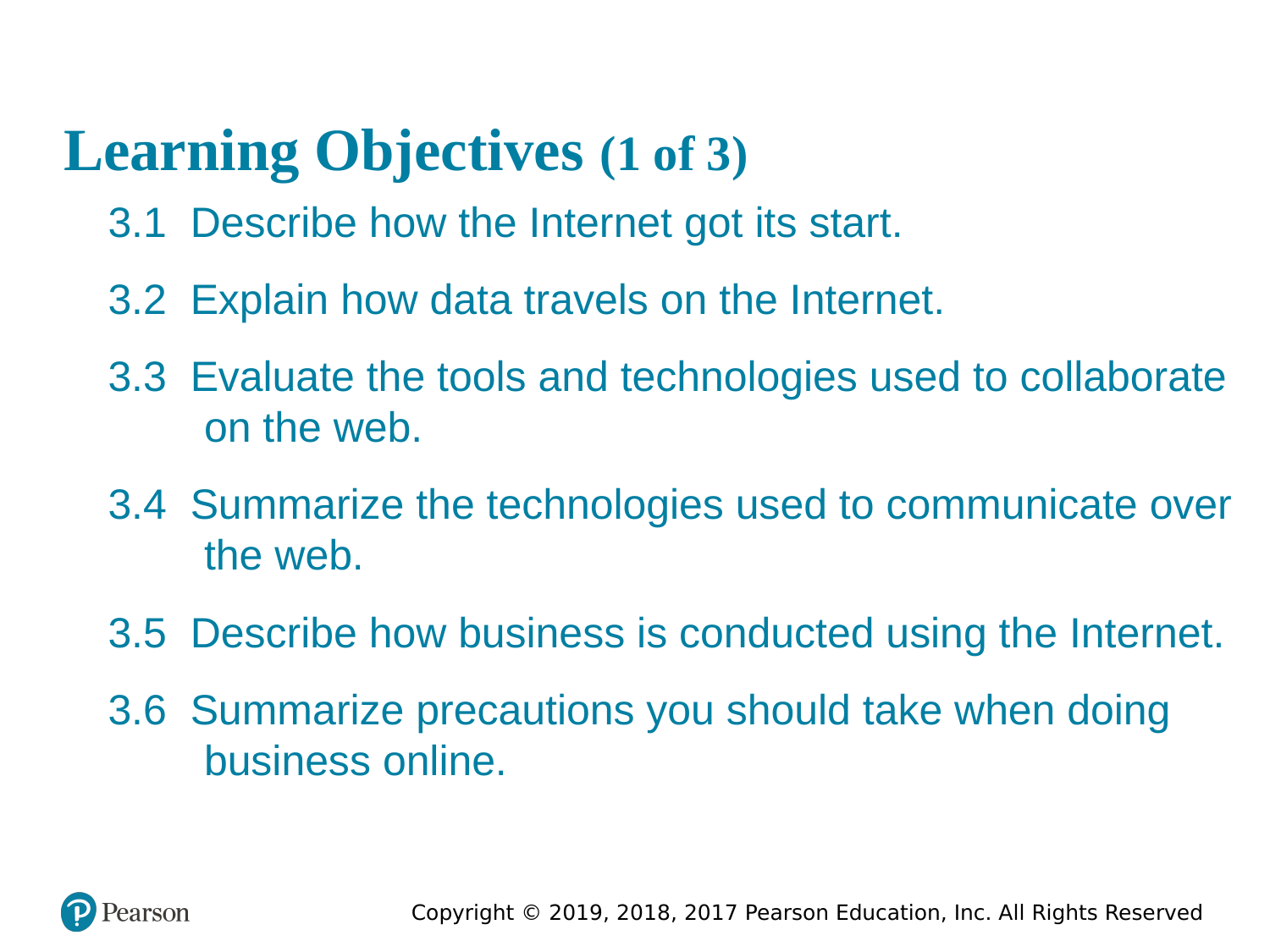

# Learning Objectives (1 of 3)
3.1  Describe how the Internet got its start.
3.2  Explain how data travels on the Internet.
3.3  Evaluate the tools and technologies used to collaborate on the web.
3.4  Summarize the technologies used to communicate over the web.
3.5  Describe how business is conducted using the Internet.
3.6  Summarize precautions you should take when doing business online.